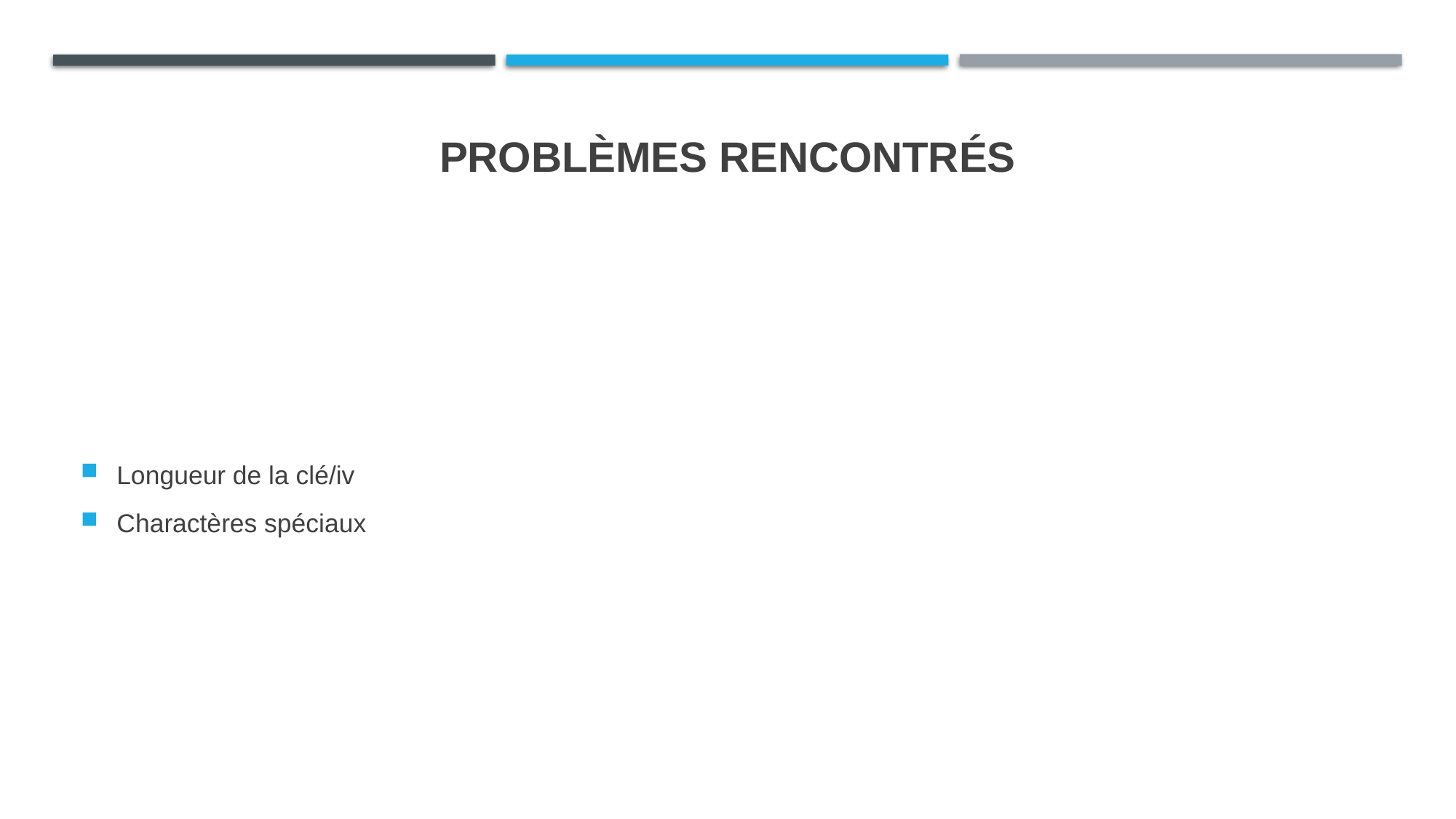

# Problèmes rencontrés
Longueur de la clé/iv
Charactères spéciaux